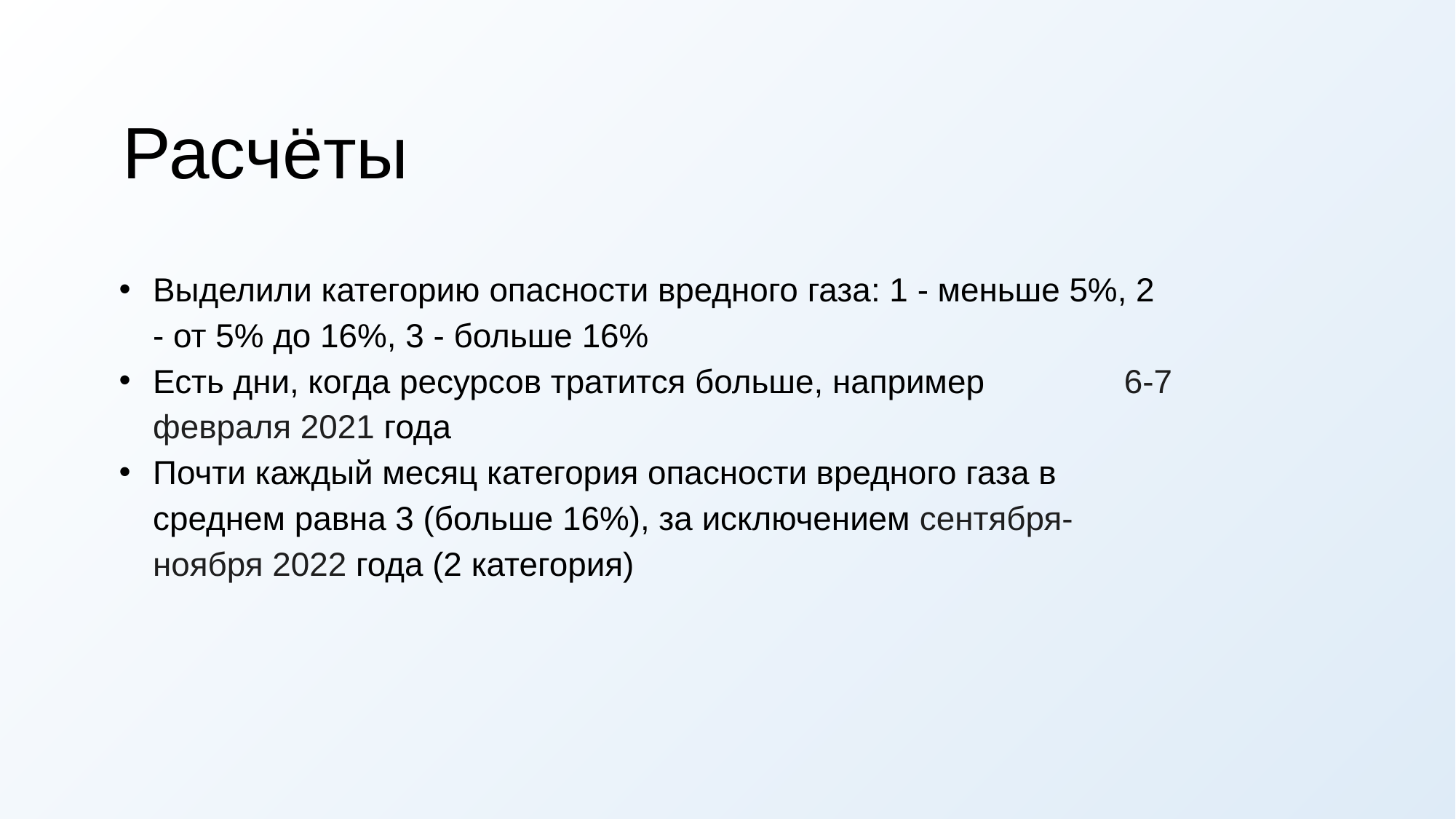

Расчёты
Выделили категорию опасности вредного газа: 1 - меньше 5%, 2 - от 5% до 16%, 3 - больше 16%
Есть дни, когда ресурсов тратится больше, например               6-7 февраля 2021 года
Почти каждый месяц категория опасности вредного газа в среднем равна 3 (больше 16%), за исключением сентября-ноября 2022 года (2 категория)